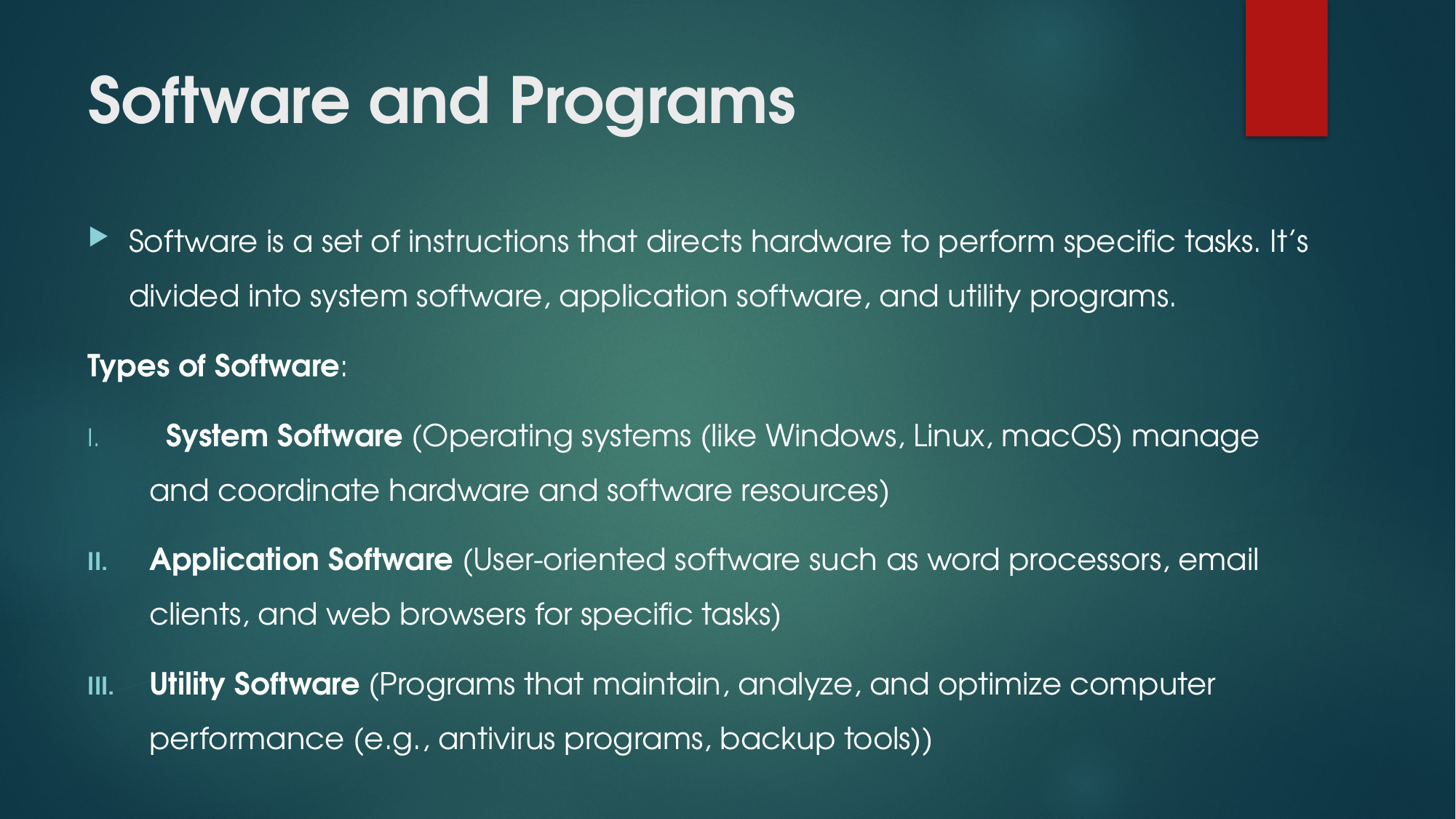

# Software and Programs
Software is a set of instructions that directs hardware to perform specific tasks. It’s divided into system software, application software, and utility programs.
Types of Software:
  System Software (Operating systems (like Windows, Linux, macOS) manage and coordinate hardware and software resources)
Application Software (User-oriented software such as word processors, email clients, and web browsers for specific tasks)
Utility Software (Programs that maintain, analyze, and optimize computer performance (e.g., antivirus programs, backup tools))